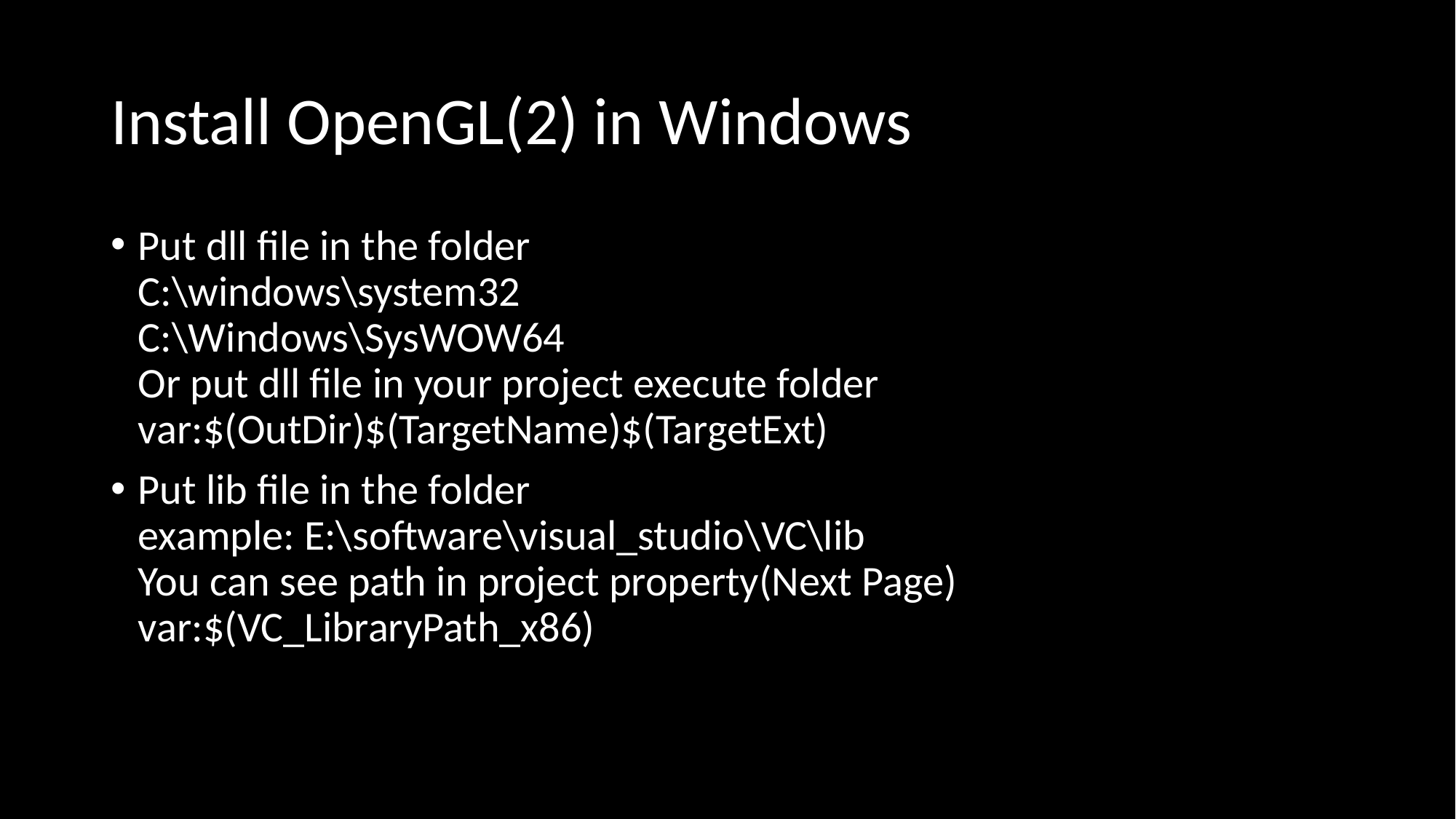

# Install OpenGL(2) in Windows
Put dll file in the folder
C:\windows\system32
C:\Windows\SysWOW64
Or put dll file in your project execute folder
var:$(OutDir)$(TargetName)$(TargetExt)
Put lib file in the folder
example: E:\software\visual_studio\VC\lib
You can see path in project property(Next Page)
var:$(VC_LibraryPath_x86)